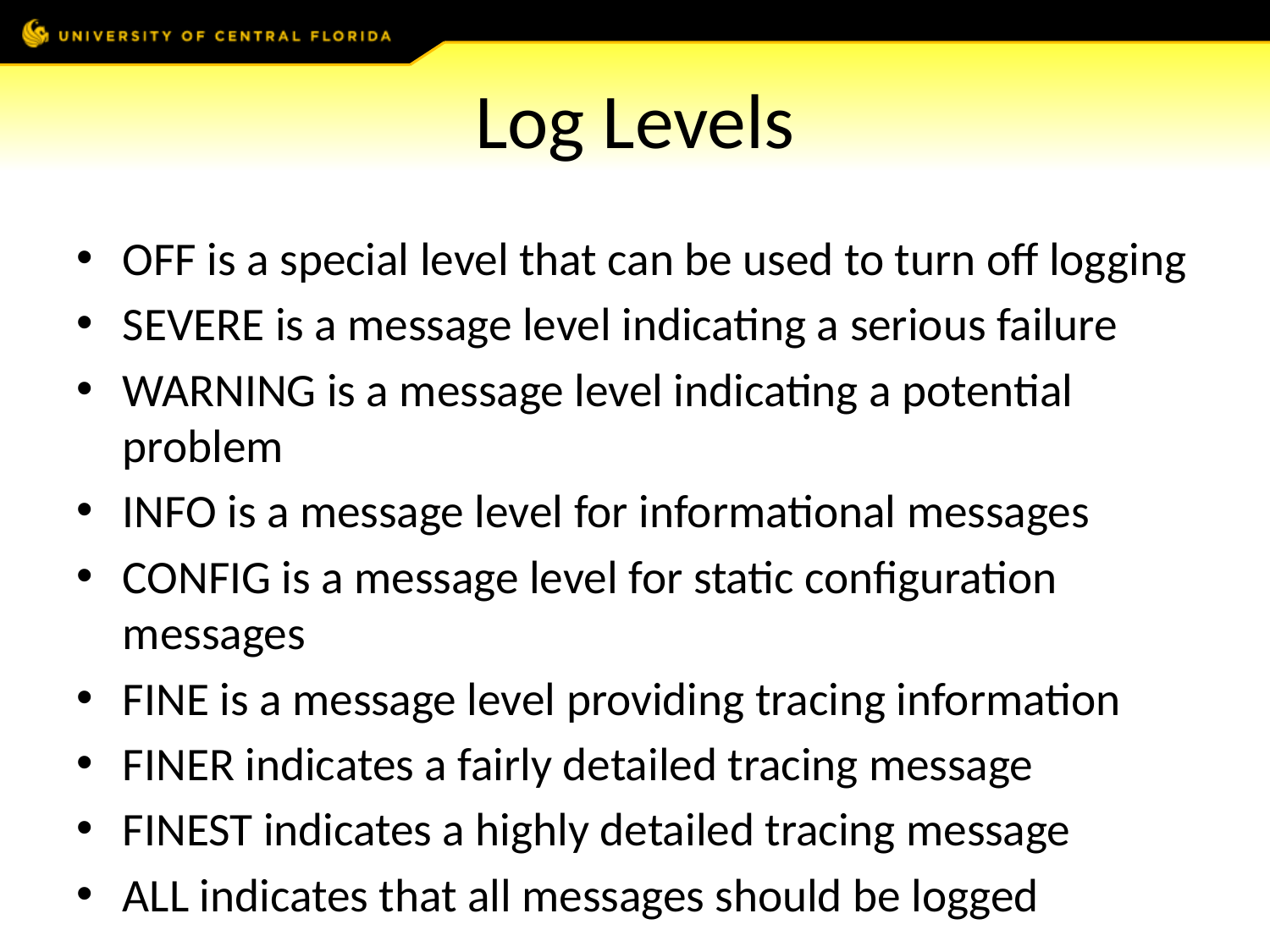

# Log Levels
OFF is a special level that can be used to turn off logging
SEVERE is a message level indicating a serious failure
WARNING is a message level indicating a potential problem
INFO is a message level for informational messages
CONFIG is a message level for static configuration messages
FINE is a message level providing tracing information
FINER indicates a fairly detailed tracing message
FINEST indicates a highly detailed tracing message
ALL indicates that all messages should be logged